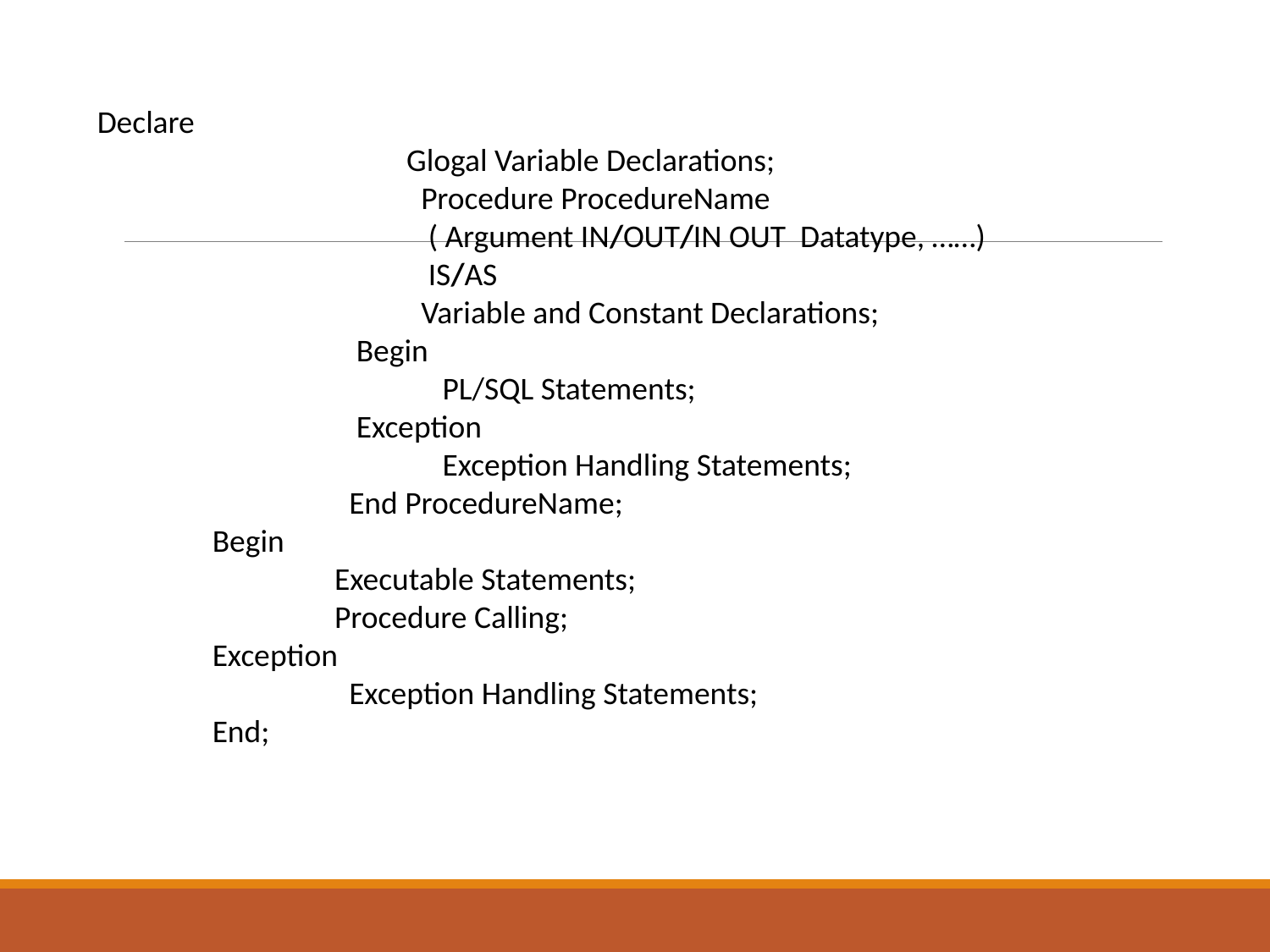

Declare
                                           Glogal Variable Declarations;
                                             Procedure ProcedureName
                                              ( Argument IN/OUT/IN OUT  Datatype, ……)
                                              IS/AS
                                             Variable and Constant Declarations;
                                    Begin
                                                PL/SQL Statements;
                                    Exception
                                                Exception Handling Statements;
                                   End ProcedureName;
                Begin
                                 Executable Statements;
                                 Procedure Calling;
                Exception
                                   Exception Handling Statements;
                End;